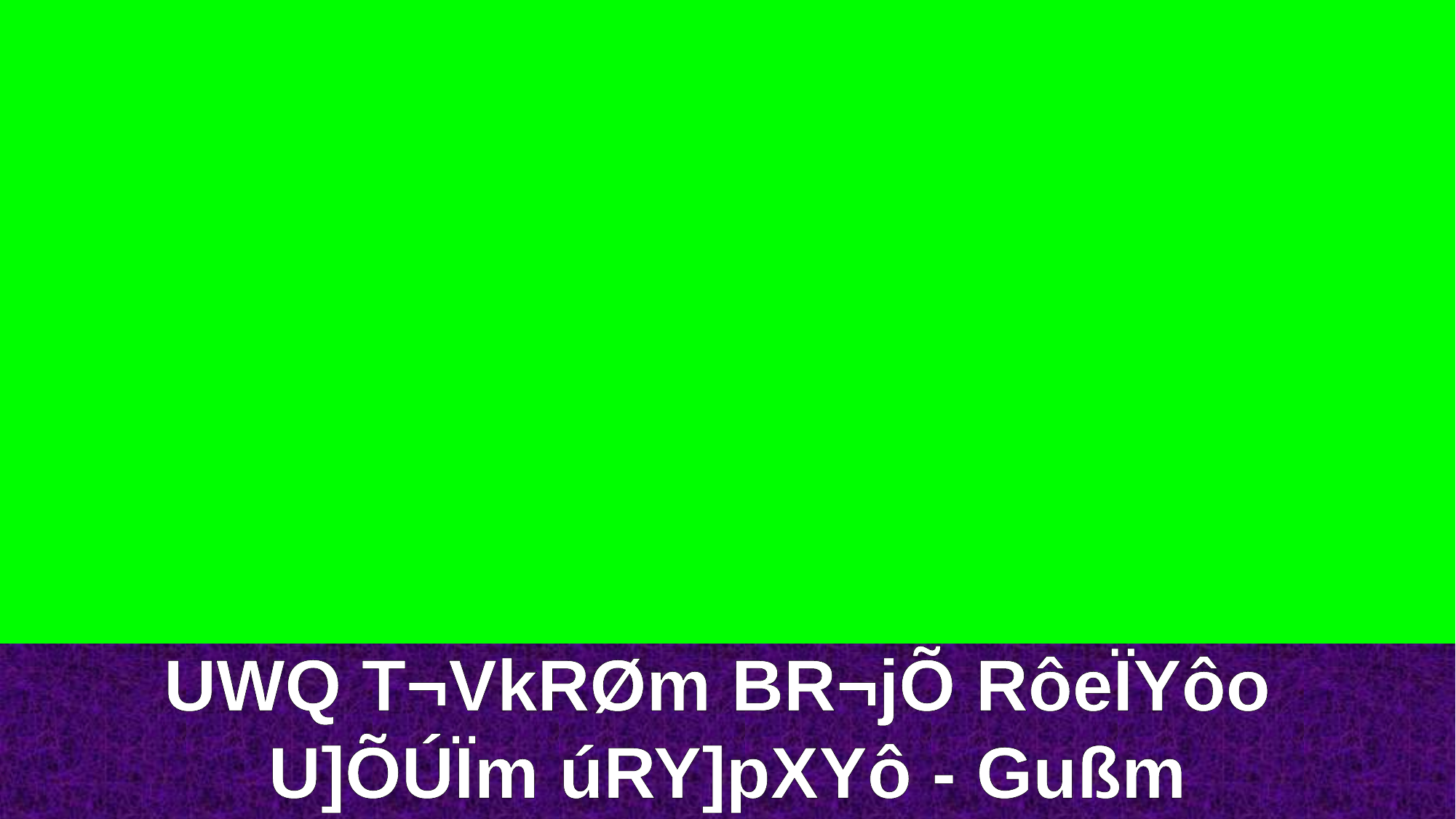

UWQ T¬VkRØm BR¬jÕ RôeÏYôo
U]ÕÚÏm úRY]pXYô - Gußm